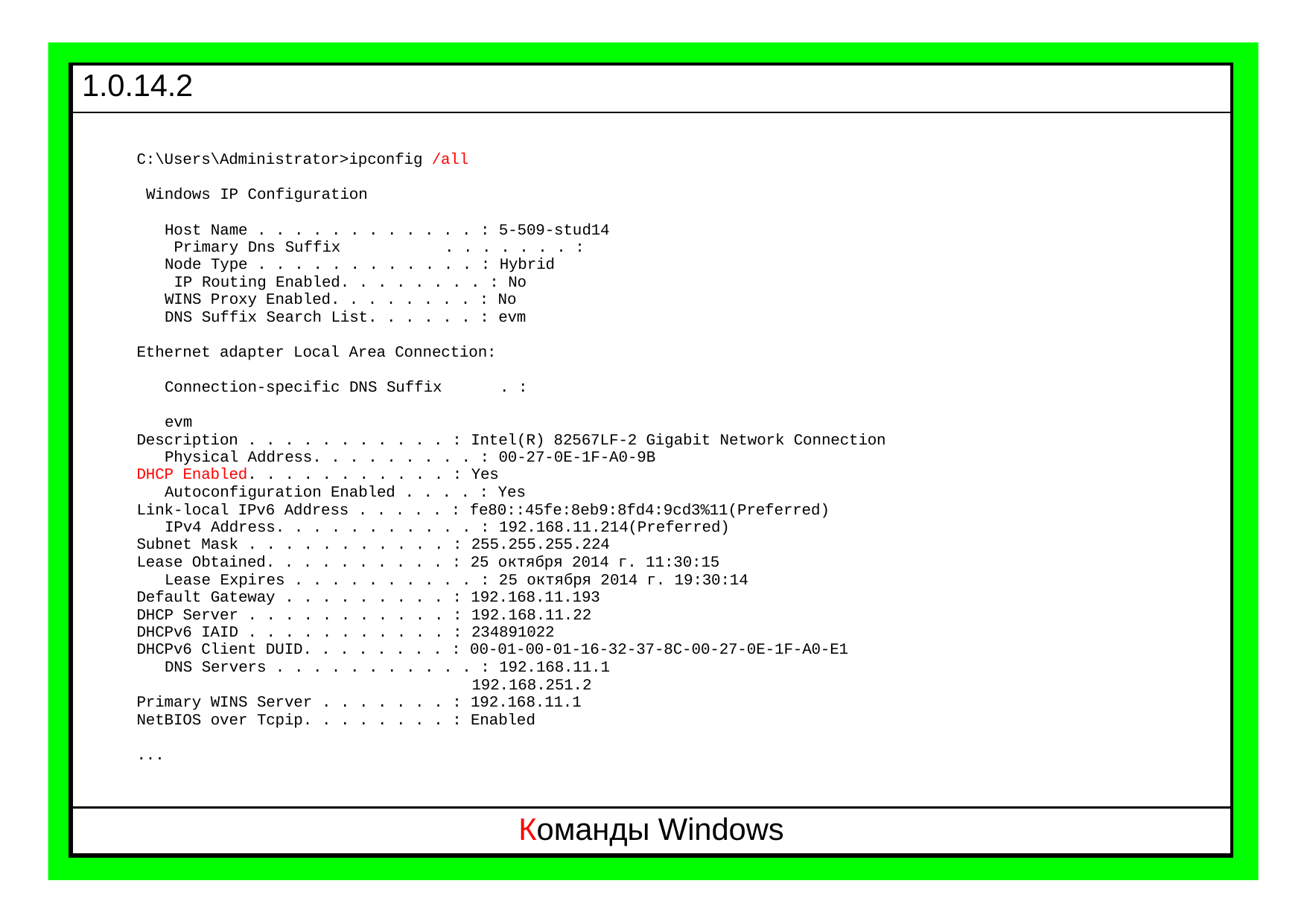

| 1.0.14.2 |
| --- |
| C:\Users\Administrator>ipconfig /all Windows IP Configuration Host Name . . . . . . . . . . . . : 5-509-stud14 Primary Dns Suffix . . . . . . . : Node Type . . . . . . . . . . . . : Hybrid IP Routing Enabled. . . . . . . . : No WINS Proxy Enabled. . . . . . . . : No DNS Suffix Search List. . . . . . : evm Ethernet adapter Local Area Connection: Connection-specific DNS Suffix . : evm Description . . . . . . . . . . . : Intel(R) 82567LF-2 Gigabit Network Connection Physical Address. . . . . . . . . : 00-27-0E-1F-A0-9B DHCP Enabled. . . . . . . . . . . : Yes Autoconfiguration Enabled . . . . : Yes Link-local IPv6 Address . . . . . : fe80::45fe:8eb9:8fd4:9cd3%11(Preferred) IPv4 Address. . . . . . . . . . . : 192.168.11.214(Preferred) Subnet Mask . . . . . . . . . . . : 255.255.255.224 Lease Obtained. . . . . . . . . . : 25 октября 2014 г. 11:30:15 Lease Expires . . . . . . . . . . : 25 октября 2014 г. 19:30:14 Default Gateway . . . . . . . . . : 192.168.11.193 DHCP Server . . . . . . . . . . . : 192.168.11.22 DHCPv6 IAID . . . . . . . . . . . : 234891022 DHCPv6 Client DUID. . . . . . . . : 00-01-00-01-16-32-37-8C-00-27-0E-1F-A0-E1 DNS Servers . . . . . . . . . . . : 192.168.11.1 192.168.251.2 Primary WINS Server . . . . . . . : 192.168.11.1 NetBIOS over Tcpip. . . . . . . . : Enabled ... |
| Команды Windows |